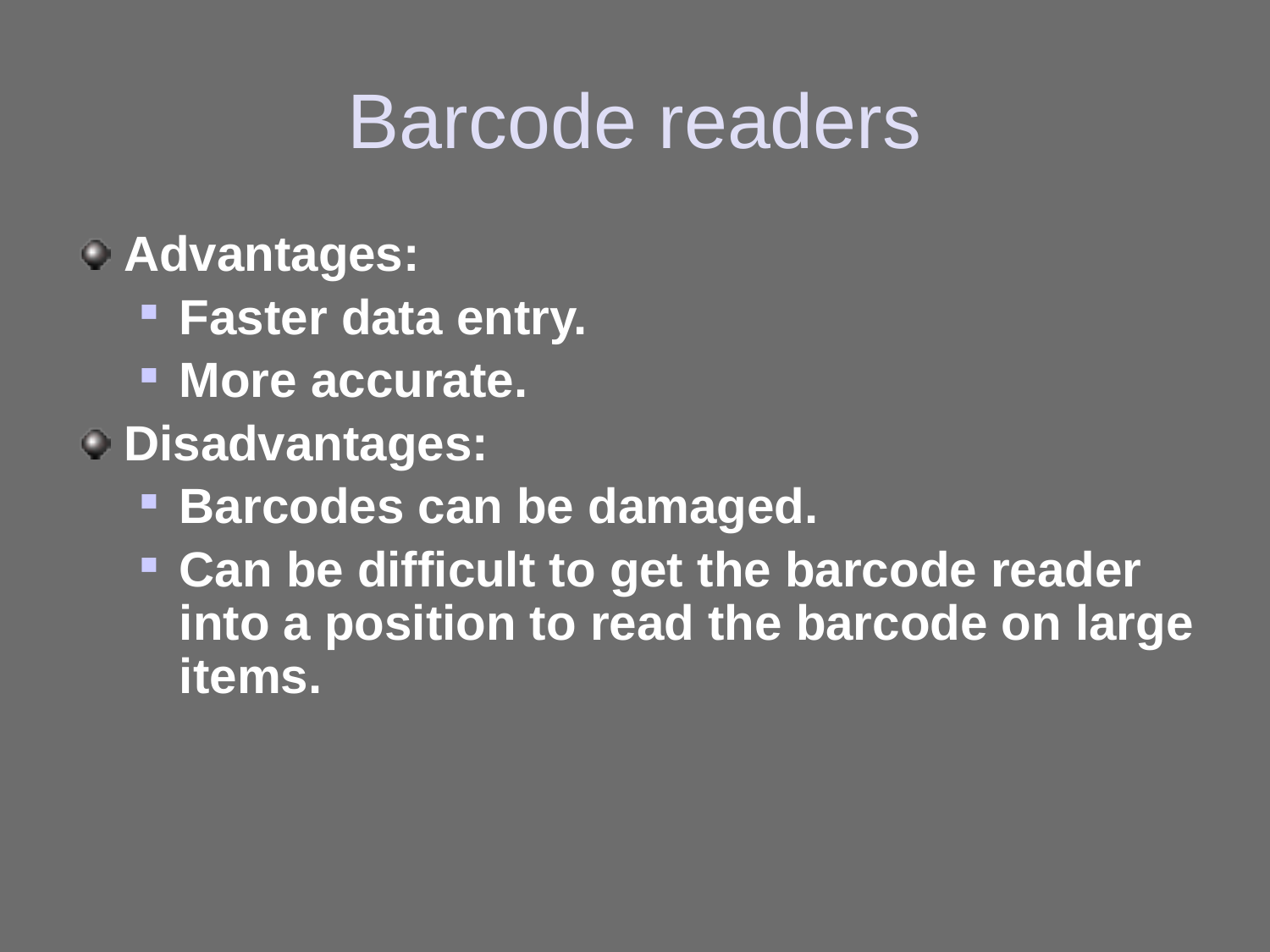

# Barcode readers
Advantages:
Faster data entry.
More accurate.
Disadvantages:
Barcodes can be damaged.
Can be difficult to get the barcode reader into a position to read the barcode on large items.